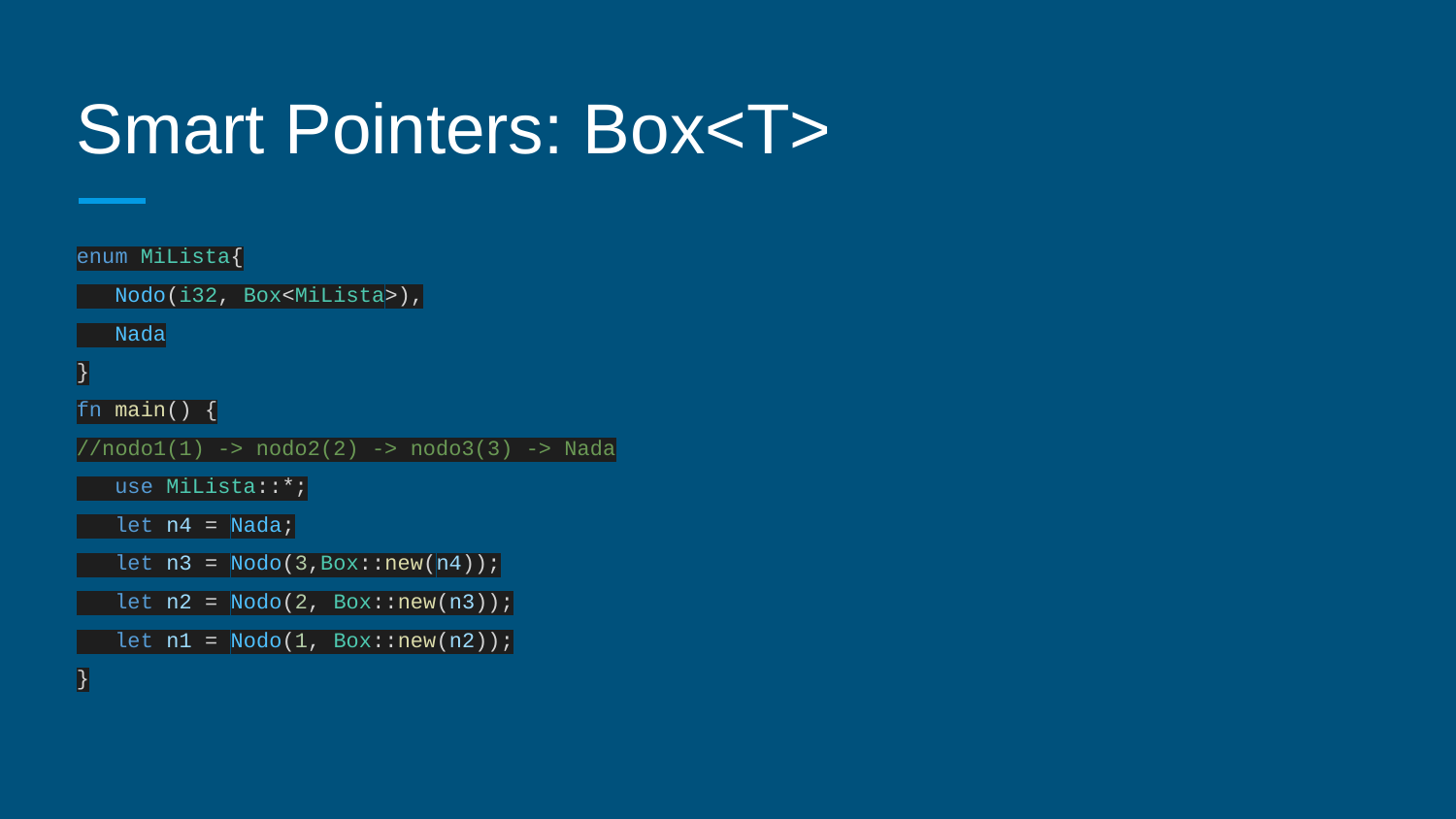

# Smart Pointers: Box<T>
enum MiLista{
   Nodo(i32, Box<MiLista>),
   Nada
}
fn main() {
//nodo1(1) -> nodo2(2) -> nodo3(3) -> Nada
   use MiLista::*;
   let n4 = Nada;
   let n3 = Nodo(3,Box::new(n4));
   let n2 = Nodo(2, Box::new(n3));
   let n1 = Nodo(1, Box::new(n2));
}